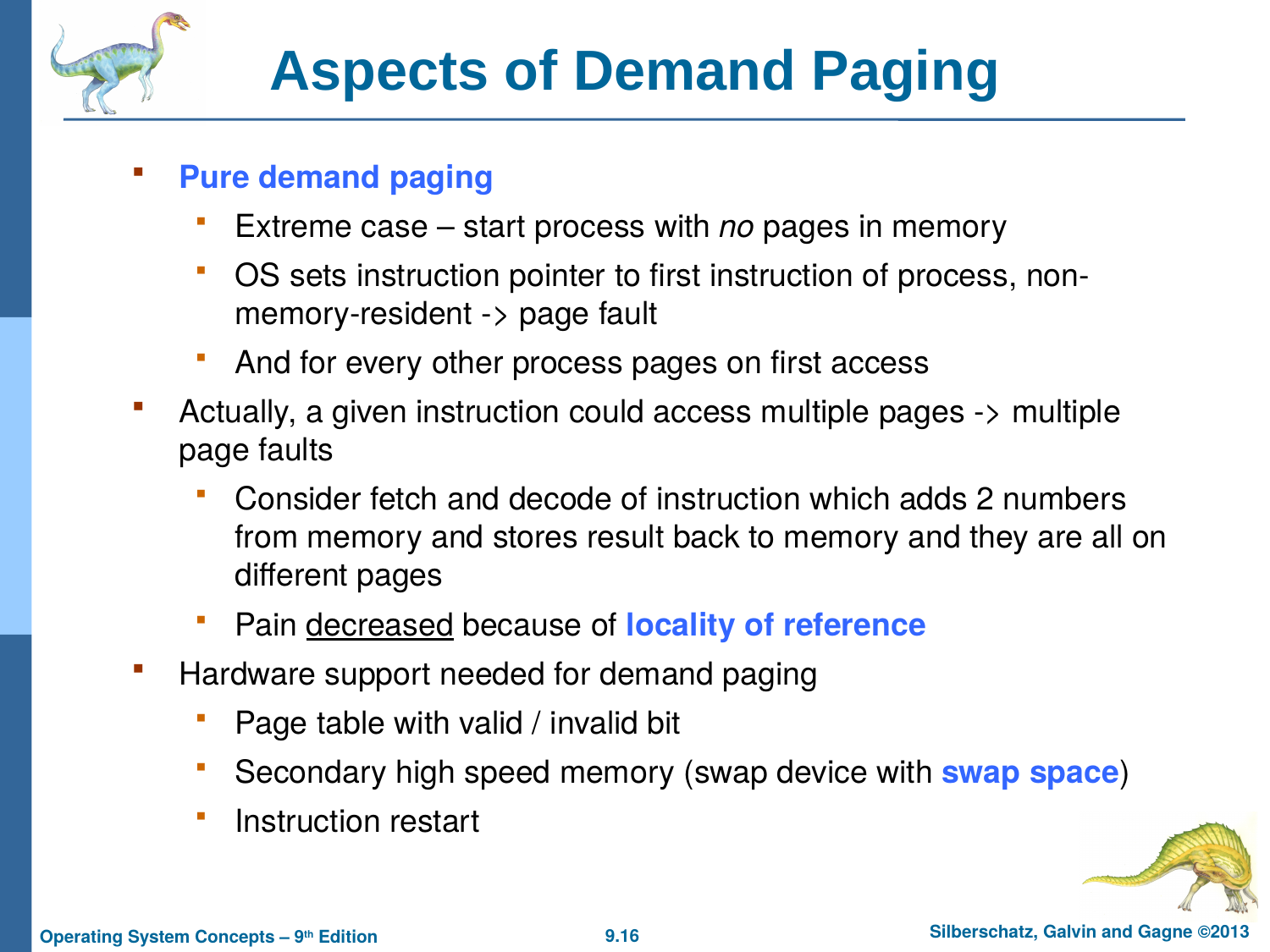

# Aspects of Demand Paging
Pure demand paging
Extreme case – start process with no pages in memory
OS sets instruction pointer to first instruction of process, non-memory-resident -> page fault
And for every other process pages on first access
Actually, a given instruction could access multiple pages -> multiple page faults
Consider fetch and decode of instruction which adds 2 numbers from memory and stores result back to memory and they are all on different pages
Pain decreased because of locality of reference
Hardware support needed for demand paging
Page table with valid / invalid bit
Secondary high speed memory (swap device with swap space)
Instruction restart